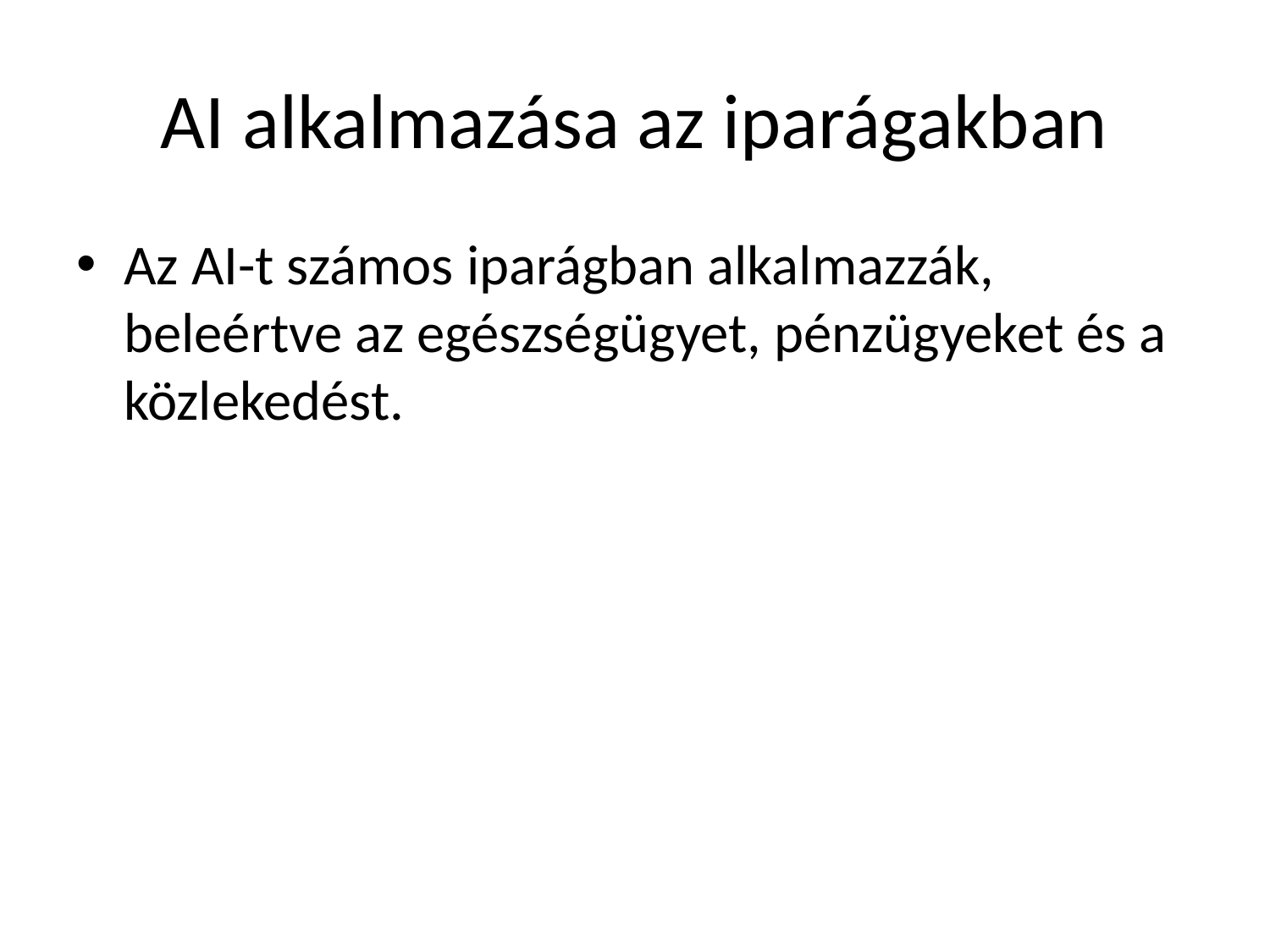

# AI alkalmazása az iparágakban
Az AI-t számos iparágban alkalmazzák, beleértve az egészségügyet, pénzügyeket és a közlekedést.